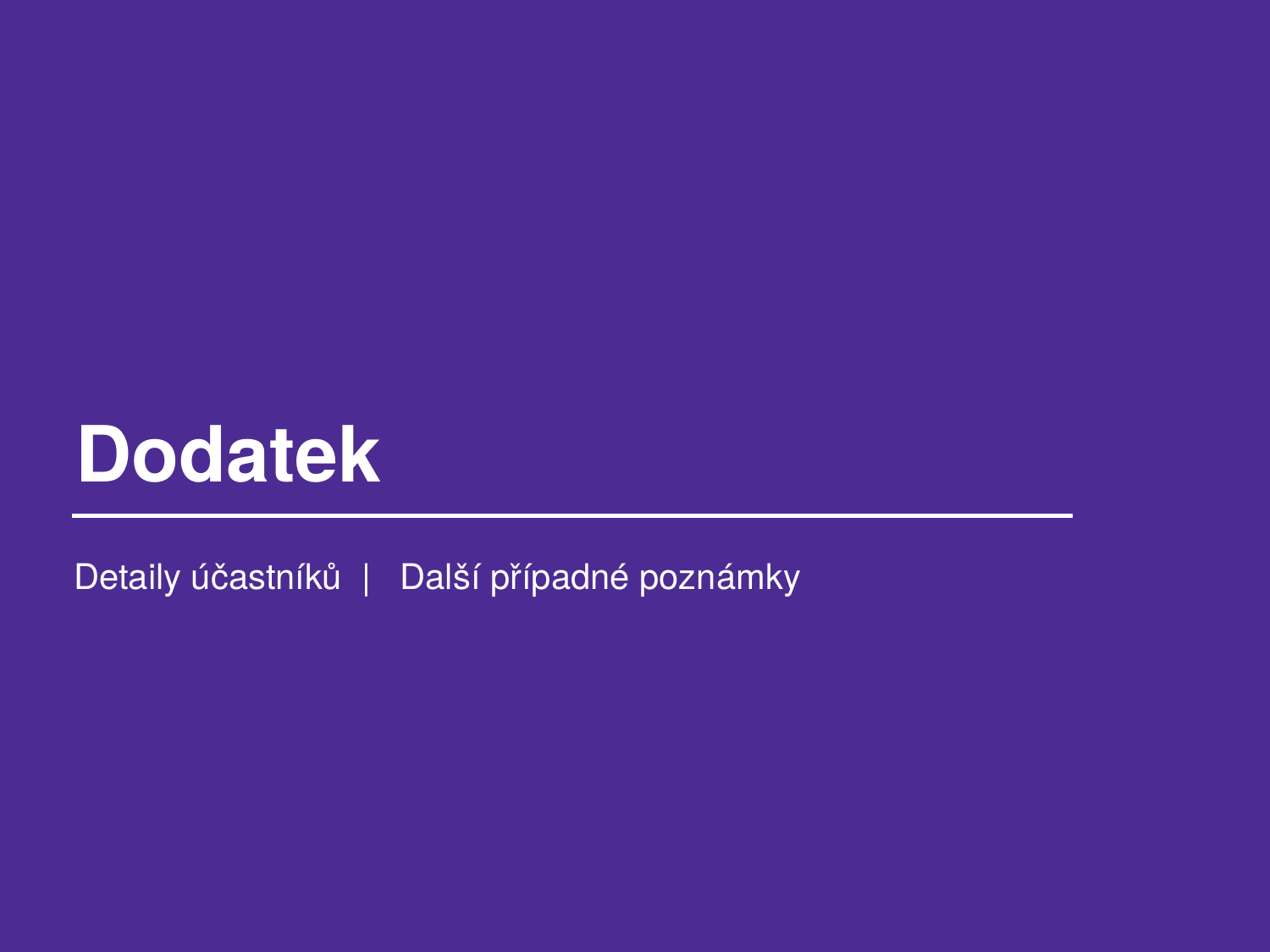

# Dodatek

Detaily účastníků  |   Další případné poznámky
24